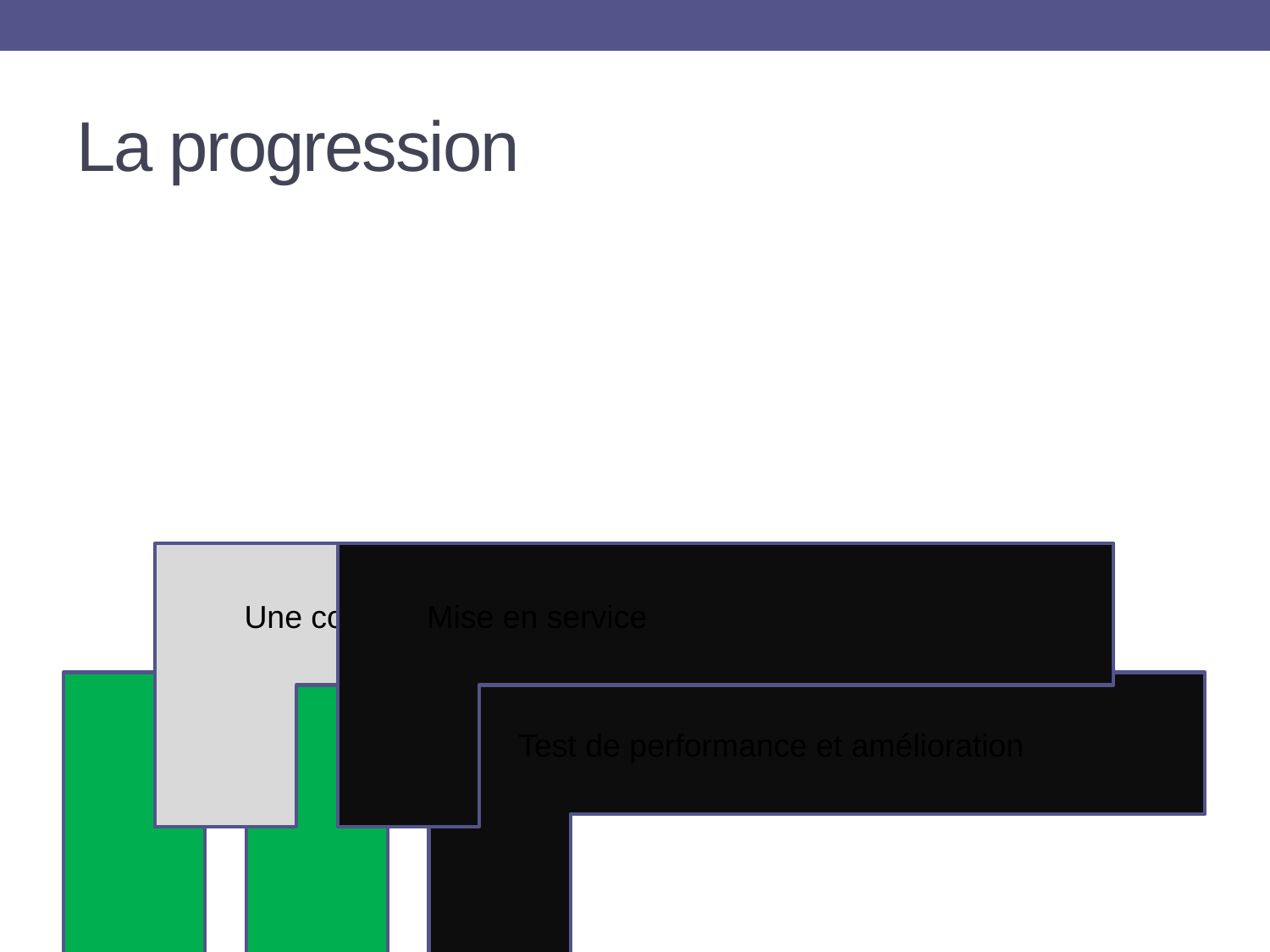

# La progression
Test de performance et amélioration